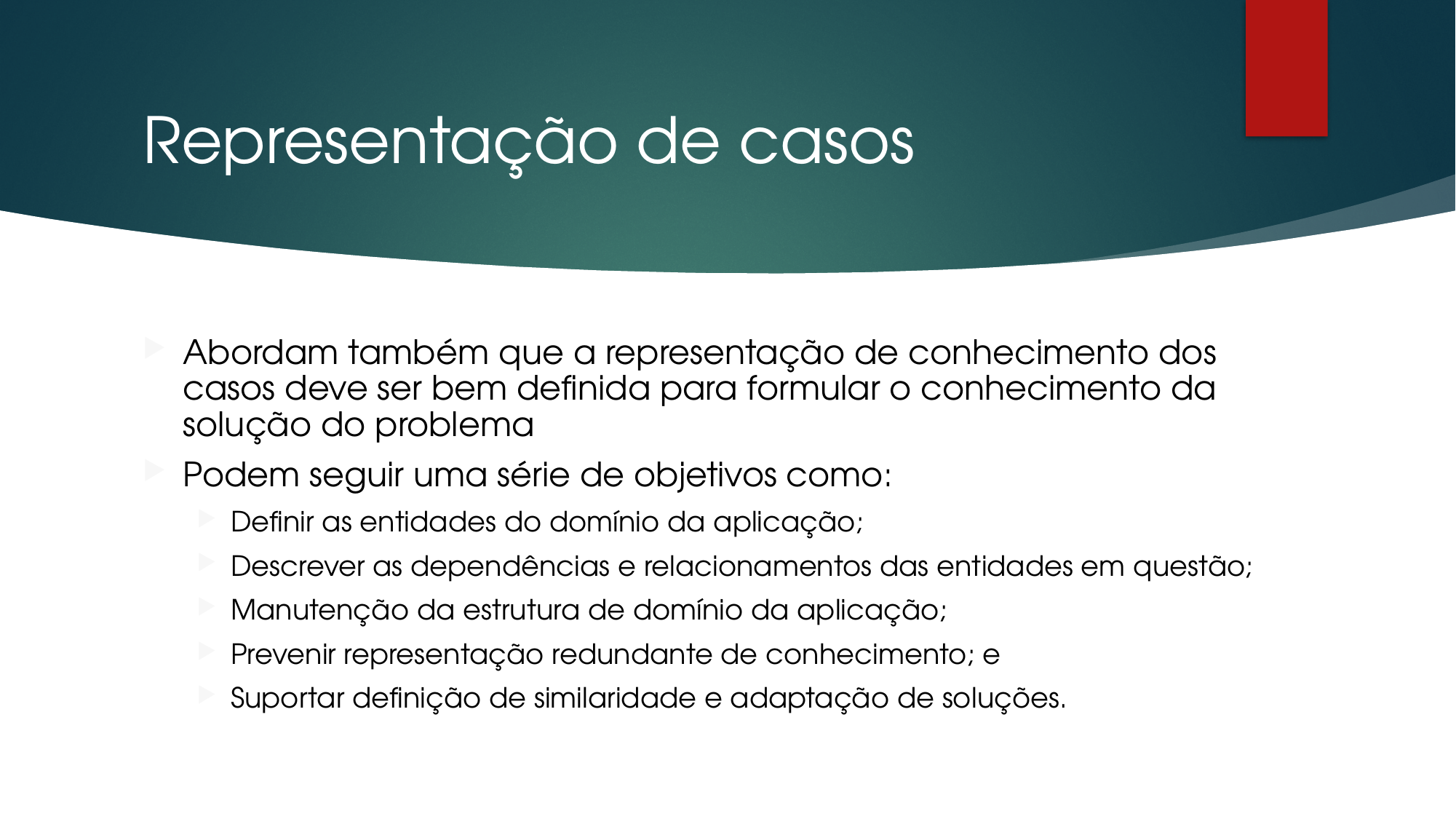

# Representação de casos

Abordam também que a representação de conhecimento dos casos deve ser bem definida para formular o conhecimento da solução do problema
Podem seguir uma série de objetivos como:
Definir as entidades do domínio da aplicação;
Descrever as dependências e relacionamentos das entidades em questão;
Manutenção da estrutura de domínio da aplicação;
Prevenir representação redundante de conhecimento; e
Suportar definição de similaridade e adaptação de soluções.